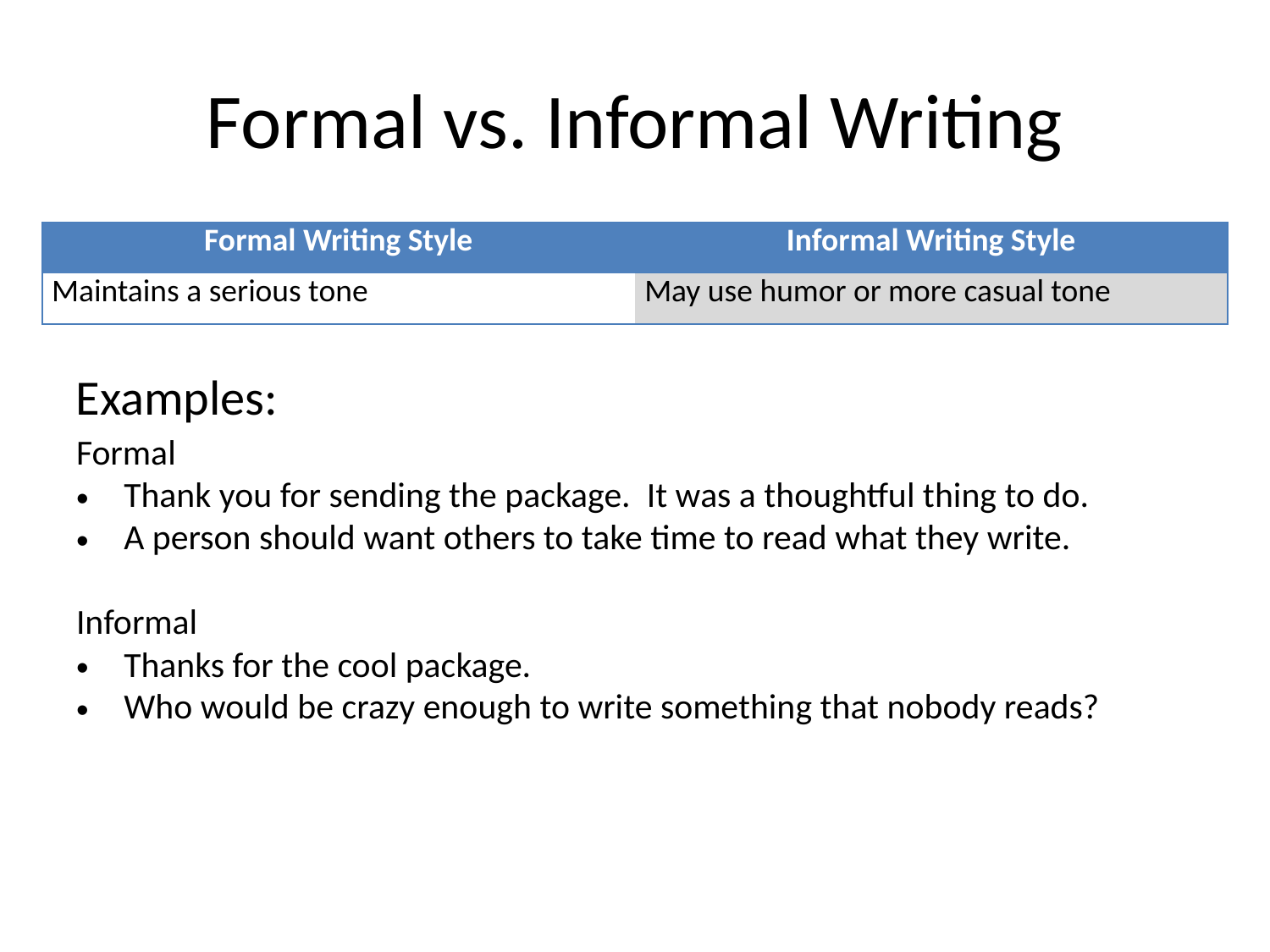

# Formal vs. Informal Writing
| Formal Writing Style | Informal Writing Style |
| --- | --- |
| Maintains a serious tone | May use humor or more casual tone |
Examples:

Formal
Thank you for sending the package.  It was a thoughtful thing to do.
A person should want others to take time to read what they write.

Informal
Thanks for the cool package.
Who would be crazy enough to write something that nobody reads?